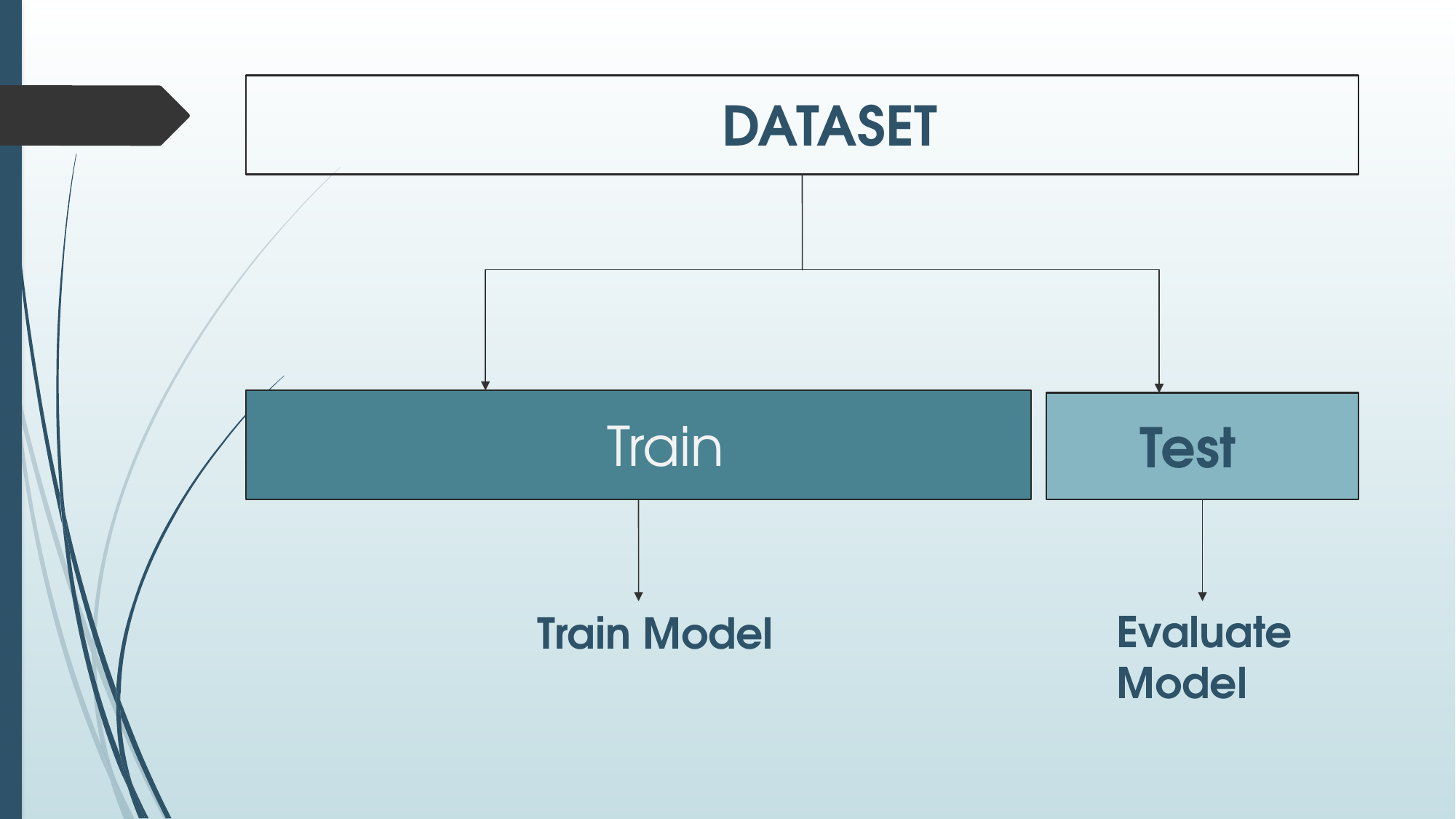

DATASET

Train
Test
Evaluate Model
Train Model